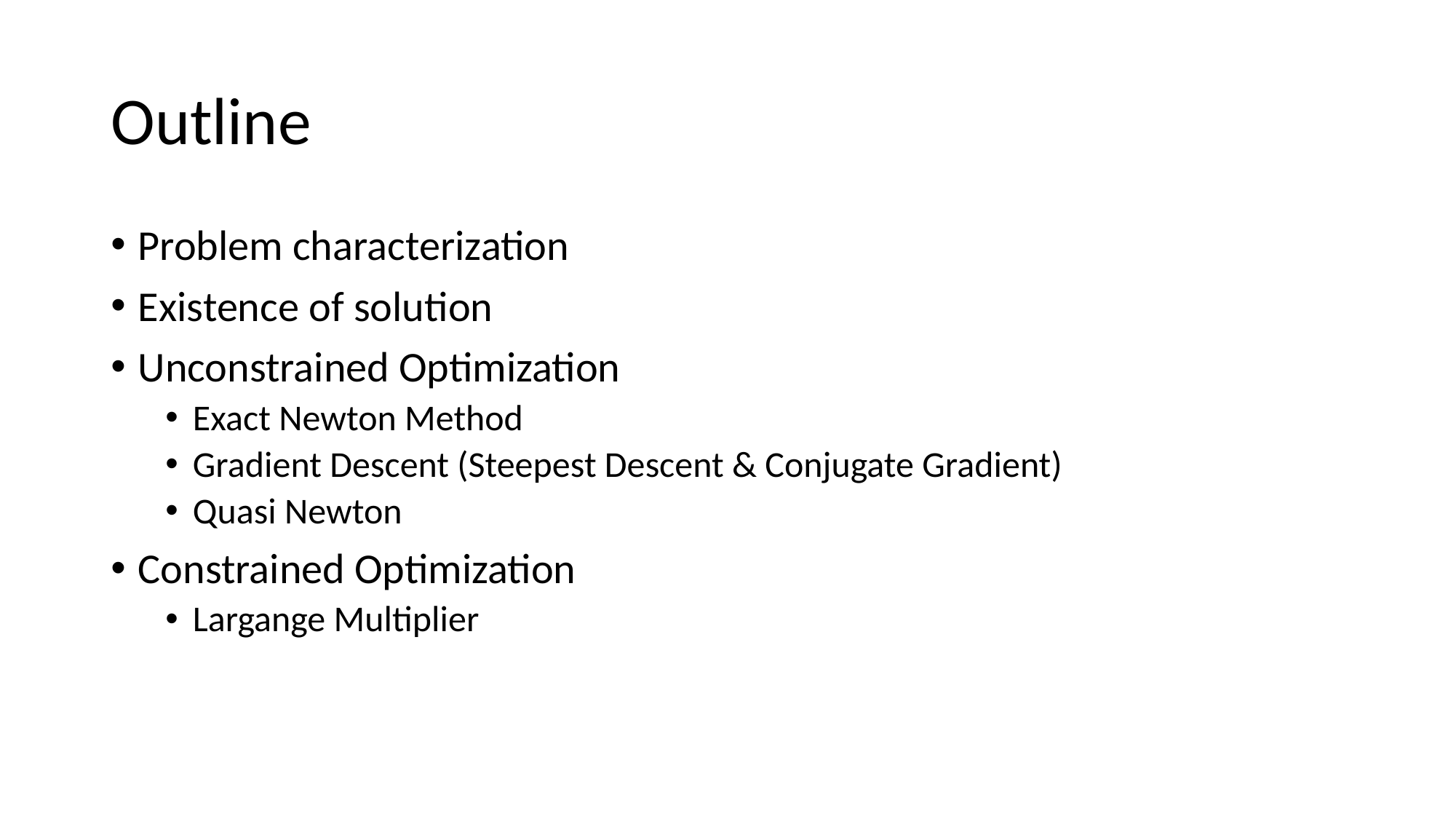

# Outline
Problem characterization
Existence of solution
Unconstrained Optimization
Exact Newton Method
Gradient Descent (Steepest Descent & Conjugate Gradient)
Quasi Newton
Constrained Optimization
Largange Multiplier